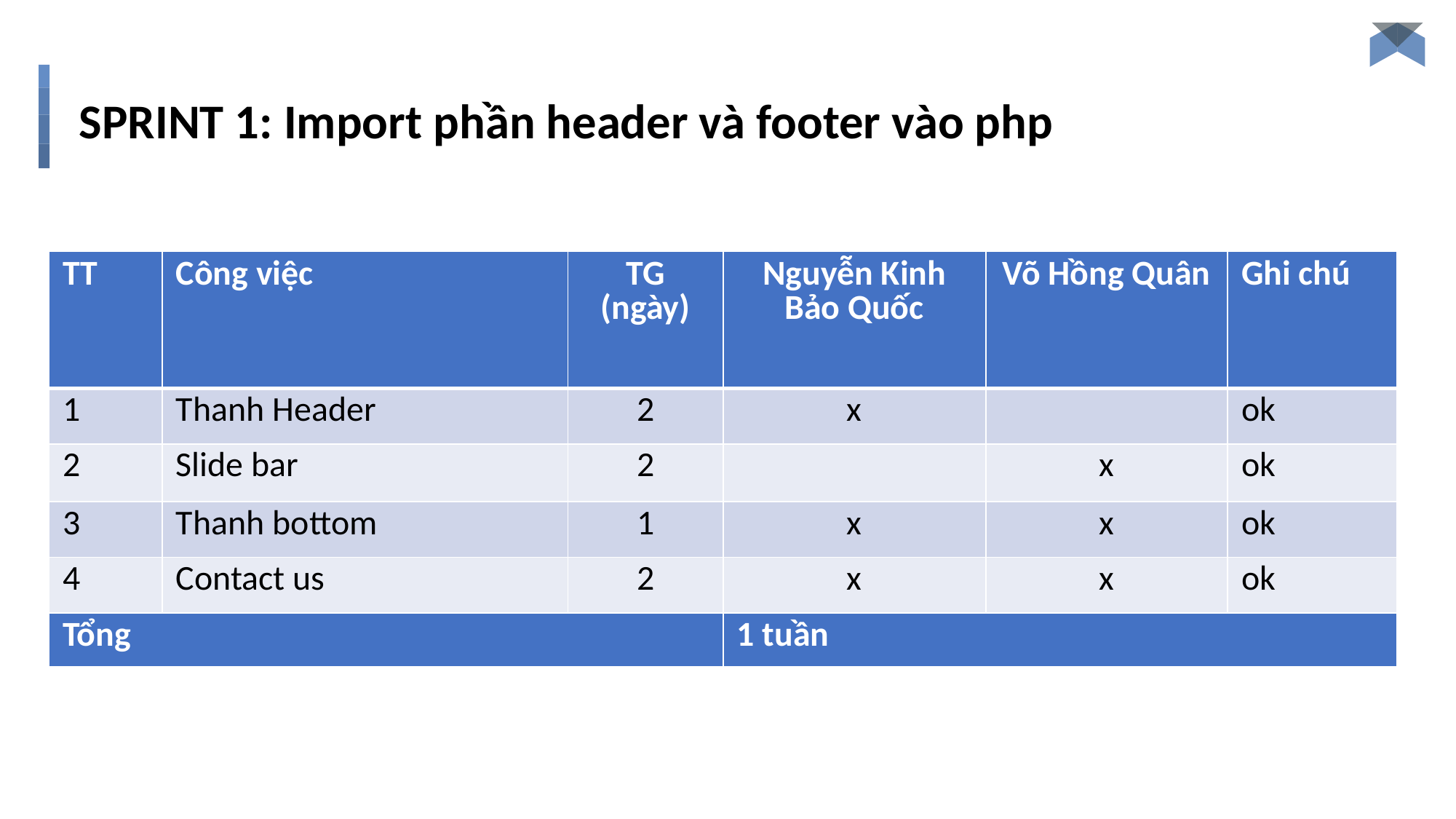

# SPRINT 1: Import phần header và footer vào php
| TT | Công việc | TG (ngày) | Nguyễn Kinh Bảo Quốc | Võ Hồng Quân | Ghi chú |
| --- | --- | --- | --- | --- | --- |
| 1 | Thanh Header | 2 | x |  | ok |
| 2 | Slide bar | 2 |  | x | ok |
| 3 | Thanh bottom | 1 | x | x | ok |
| 4 | Contact us | 2 | x | x | ok |
| Tổng | 1 tuần |
| --- | --- |